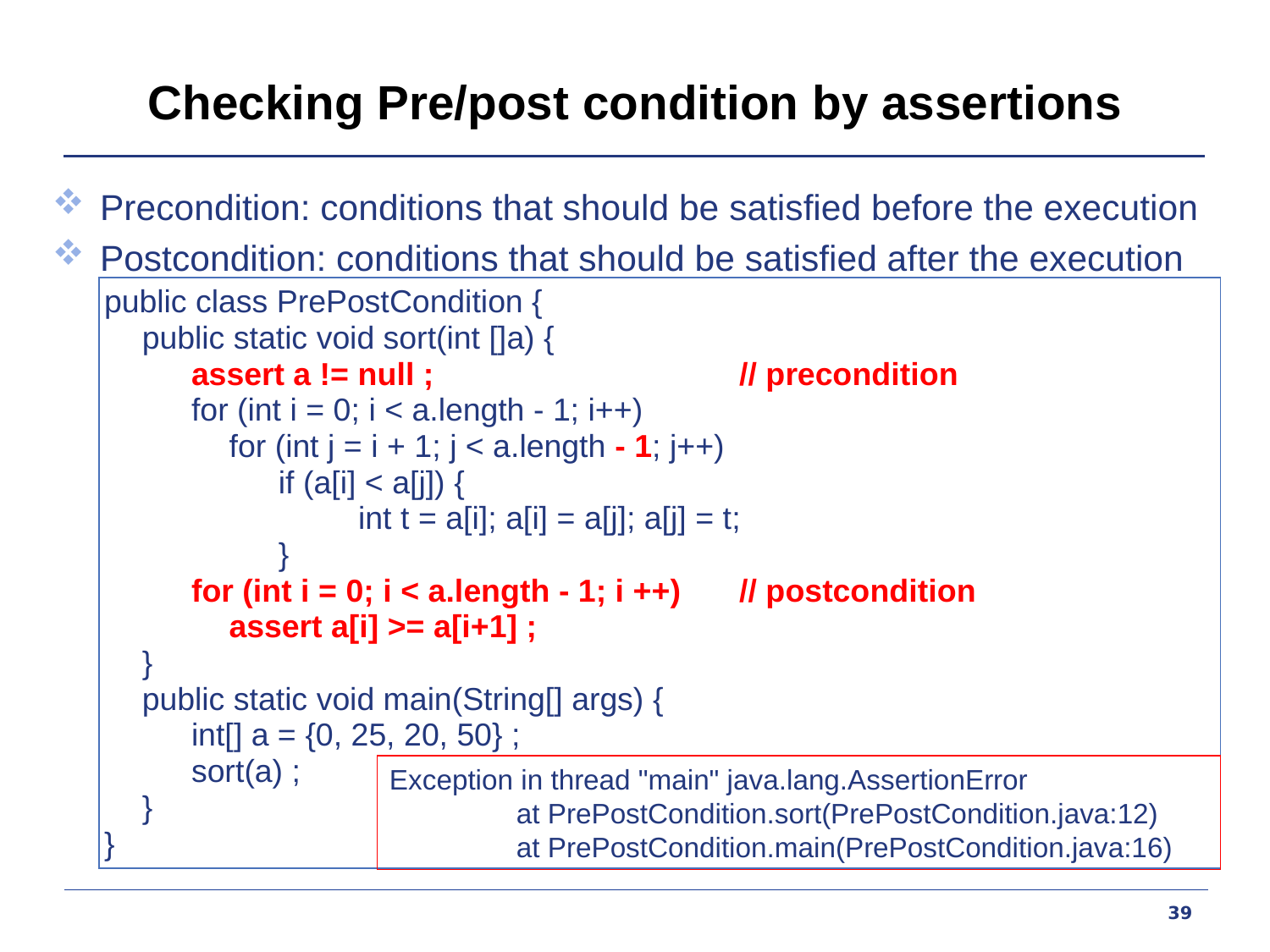

# Checking Pre/post condition by assertions
Precondition: conditions that should be satisfied before the execution
Postcondition: conditions that should be satisfied after the execution
public class PrePostCondition {
	public static void sort(int []a) {
		assert a != null ;			// precondition
		for (int i = 0; i < a.length - 1; i++)
			for (int j = i + 1; j < a.length - 1; j++)
				if (a[i] < a[j]) {
					int t = a[i]; a[i] = a[j]; a[j] = t;
				}
		for (int i = 0; i < a.length - 1; i ++)	// postcondition
			assert a[i] >= a[i+1] ;
	}
	public static void main(String[] args) {
		int[] a = {0, 25, 20, 50} ;
		sort(a) ;
	}
}
Exception in thread "main" java.lang.AssertionError
	at PrePostCondition.sort(PrePostCondition.java:12)
	at PrePostCondition.main(PrePostCondition.java:16)
39